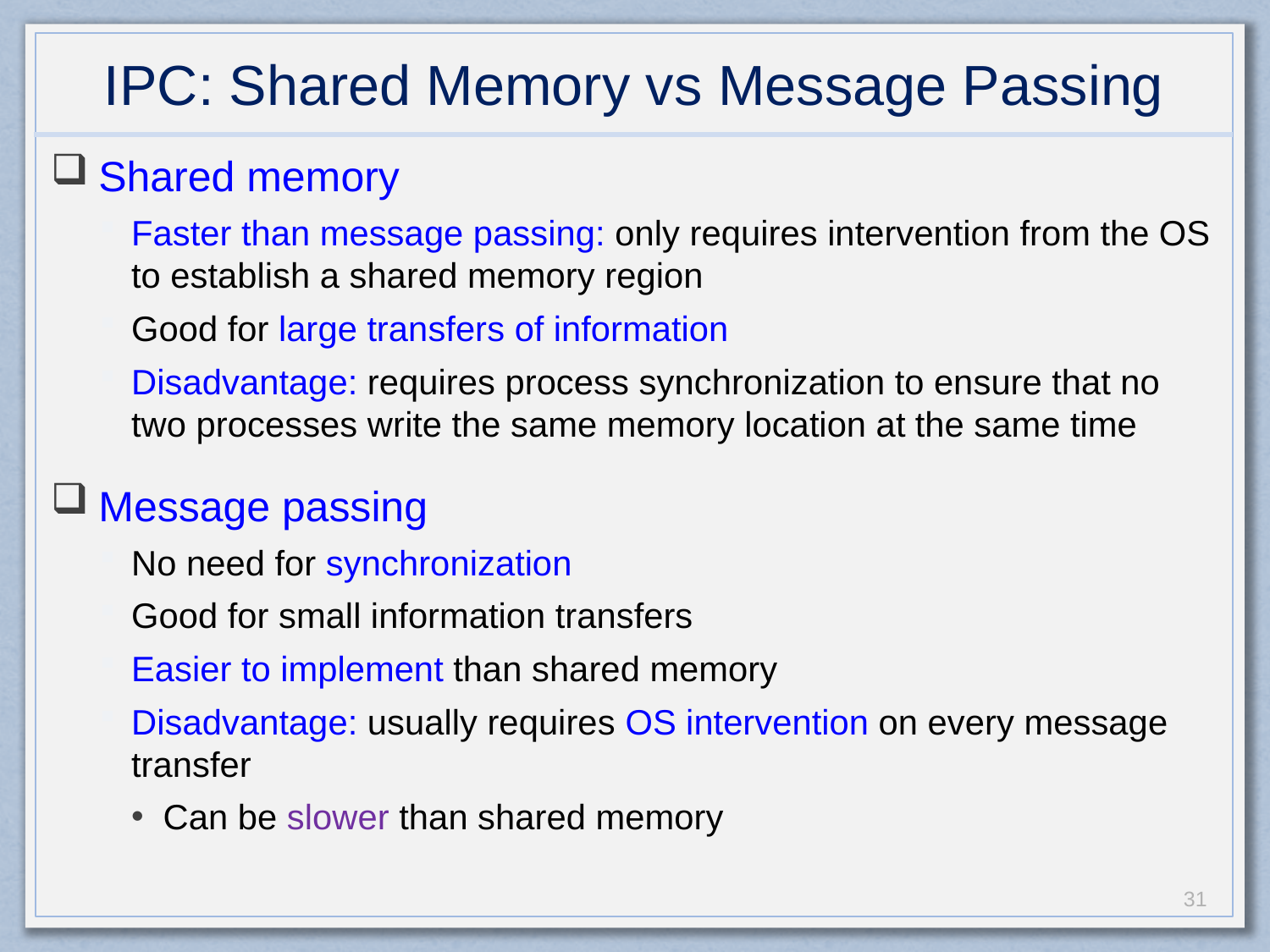

# IPC: Shared Memory vs Message Passing
Shared memory
Faster than message passing: only requires intervention from the OS to establish a shared memory region
Good for large transfers of information
Disadvantage: requires process synchronization to ensure that no two processes write the same memory location at the same time
Message passing
No need for synchronization
Good for small information transfers
Easier to implement than shared memory
Disadvantage: usually requires OS intervention on every message transfer
Can be slower than shared memory
31